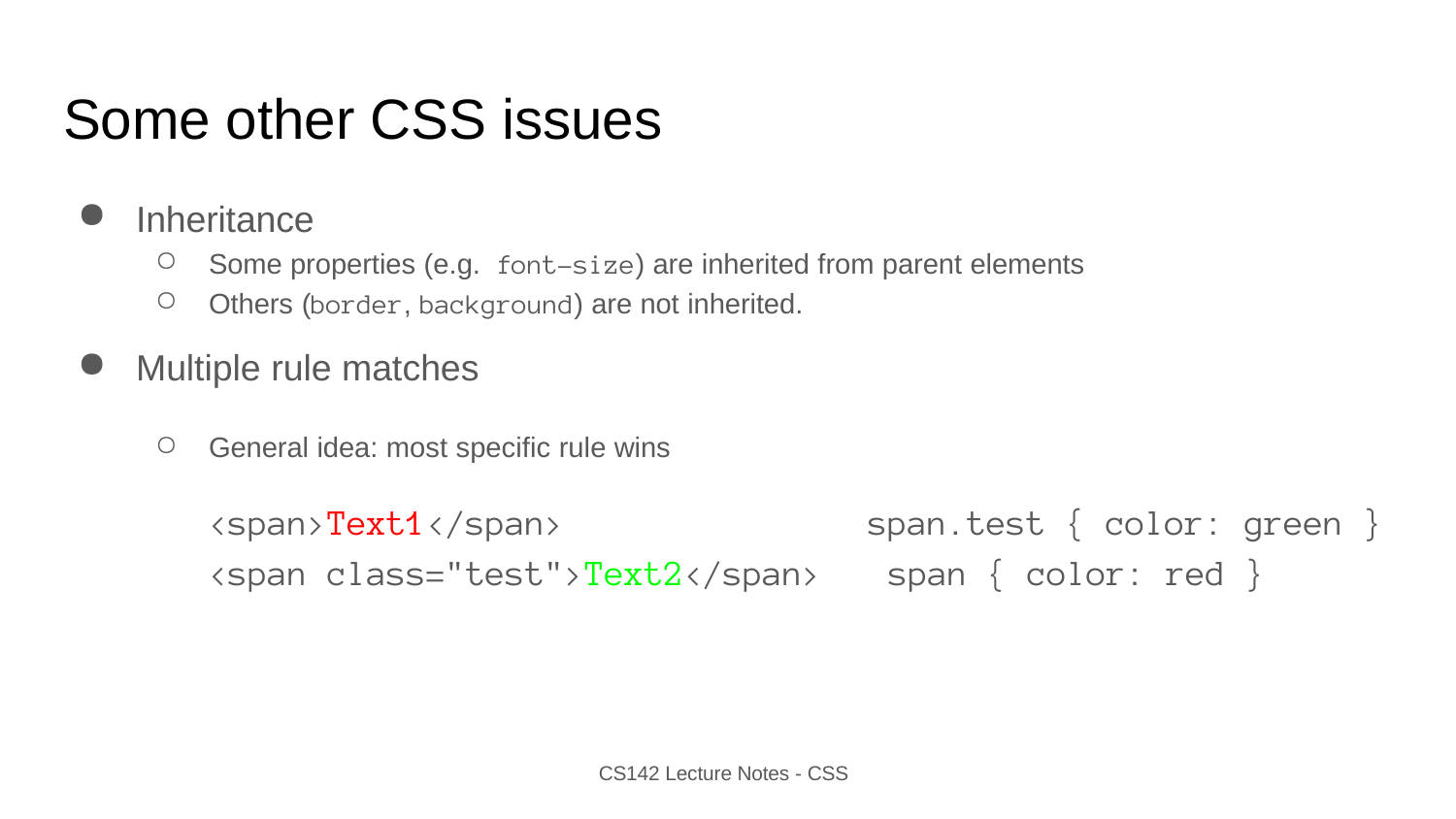

# Some other CSS issues
Inheritance
Some properties (e.g. font-size) are inherited from parent elements
Others (border, background) are not inherited.
Multiple rule matches

General idea: most specific rule wins
<span>Text1</span>
<span class="test">Text2</span>
span.test { color: green }  span { color: red }
16
CS142 Lecture Notes - CSS